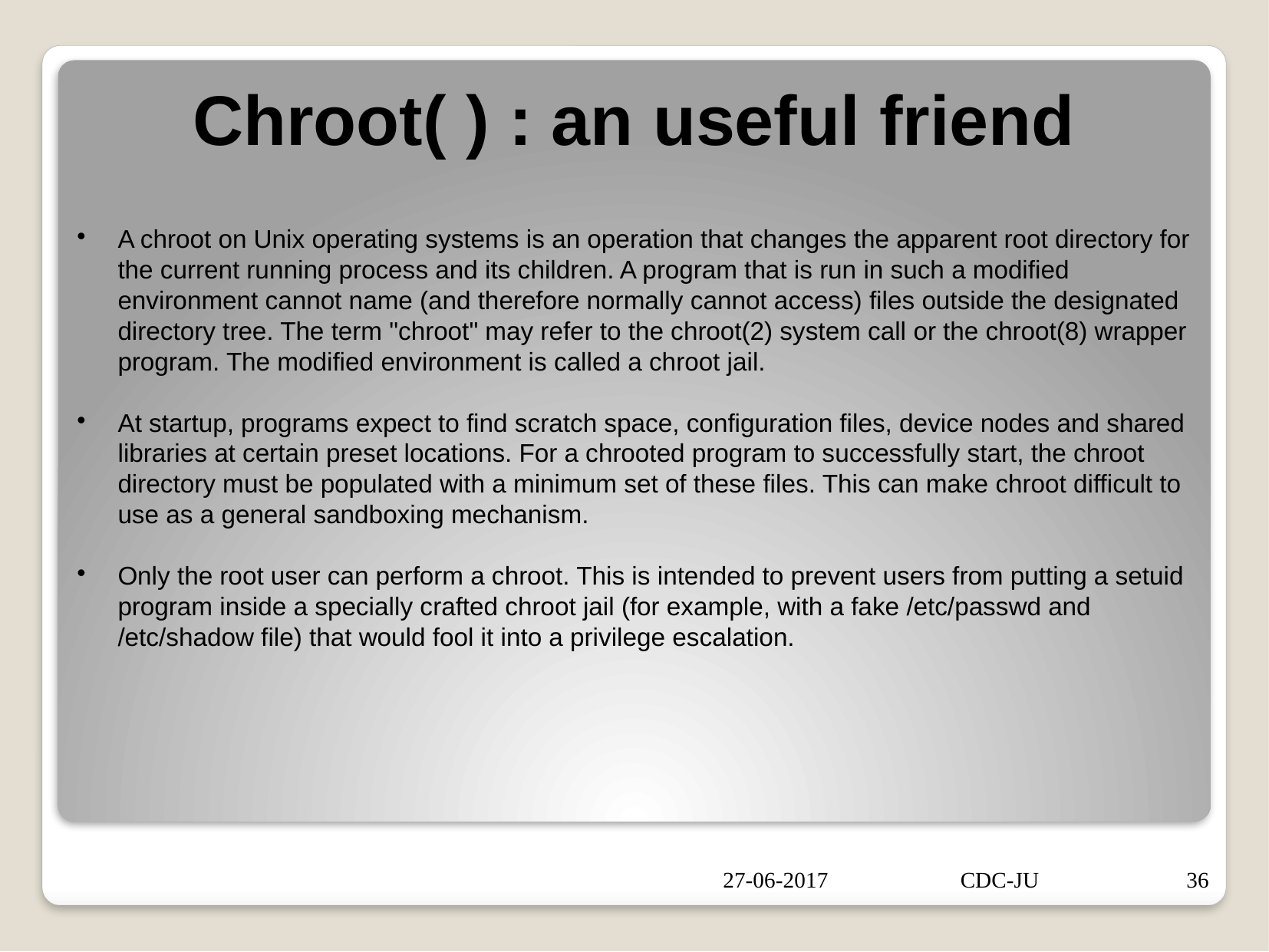

Chroot( ) : an useful friend
A chroot on Unix operating systems is an operation that changes the apparent root directory for the current running process and its children. A program that is run in such a modified environment cannot name (and therefore normally cannot access) files outside the designated directory tree. The term "chroot" may refer to the chroot(2) system call or the chroot(8) wrapper program. The modified environment is called a chroot jail.

At startup, programs expect to find scratch space, configuration files, device nodes and shared libraries at certain preset locations. For a chrooted program to successfully start, the chroot directory must be populated with a minimum set of these files. This can make chroot difficult to use as a general sandboxing mechanism.

Only the root user can perform a chroot. This is intended to prevent users from putting a setuid program inside a specially crafted chroot jail (for example, with a fake /etc/passwd and /etc/shadow file) that would fool it into a privilege escalation.
27-06-2017
CDC-JU
36